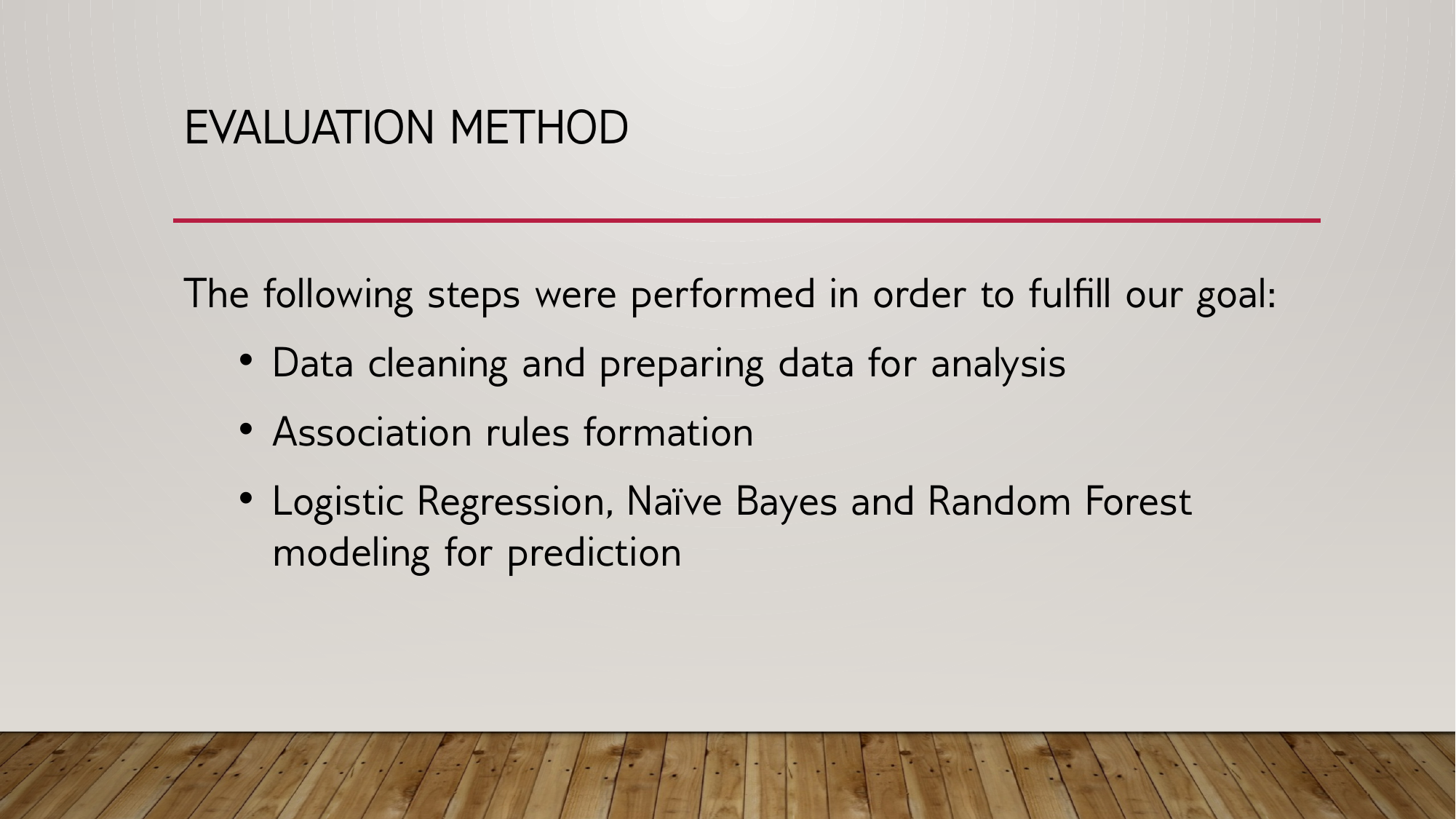

# Evaluation Method
The following steps were performed in order to fulfill our goal:
Data cleaning and preparing data for analysis
Association rules formation
Logistic Regression, Naïve Bayes and Random Forest modeling for prediction